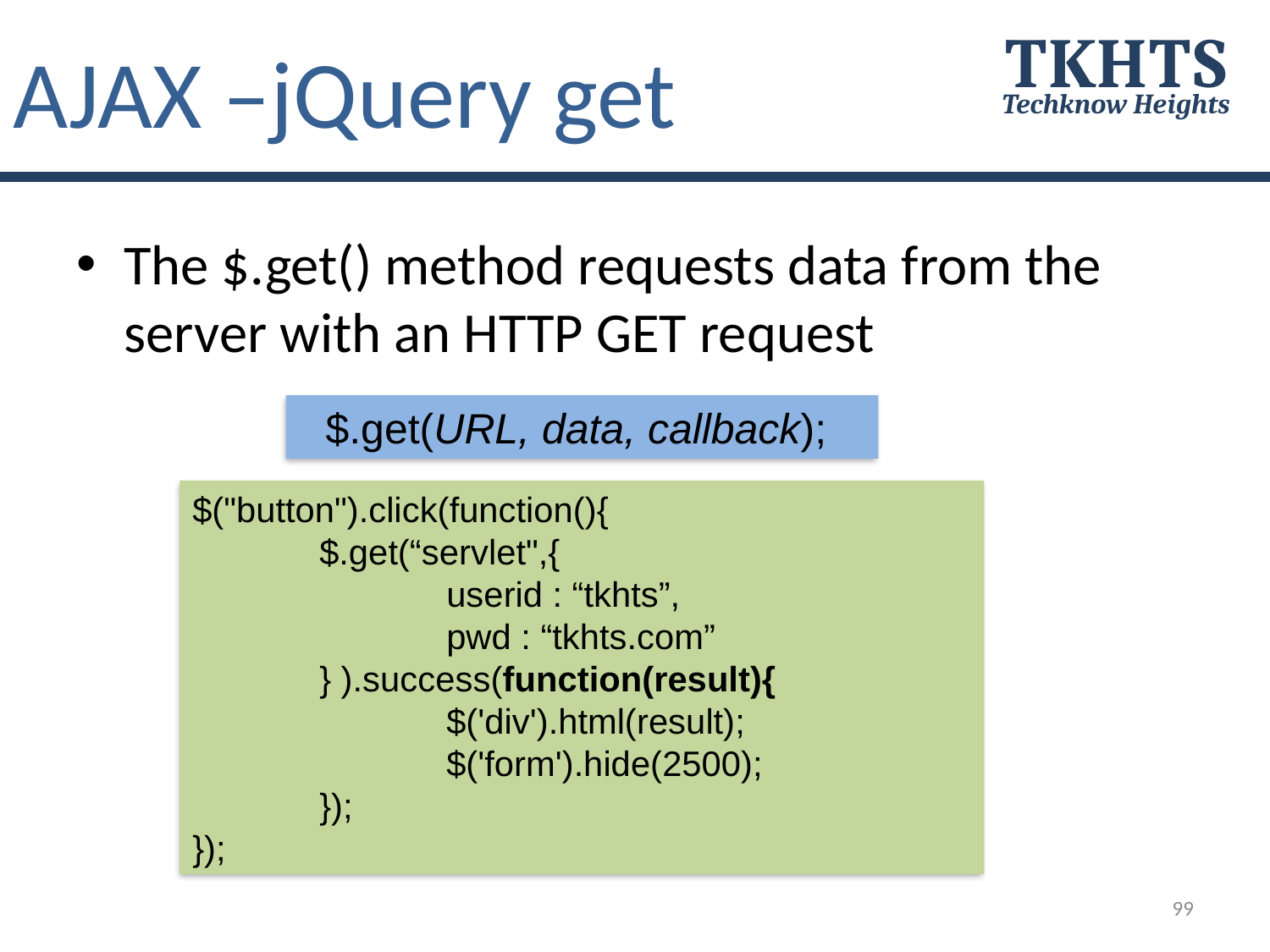

AJAX –jQuery get
TKHTS
Techknow Heights

The $.get() method requests data from the server with an HTTP GET request
$.get(URL, data, callback);
$("button").click(function(){
	$.get(“servlet",{
		userid : “tkhts”,
		pwd : “tkhts.com”
	} ).success(function(result){
		$('div').html(result);
		$('form').hide(2500);
	});
});
99